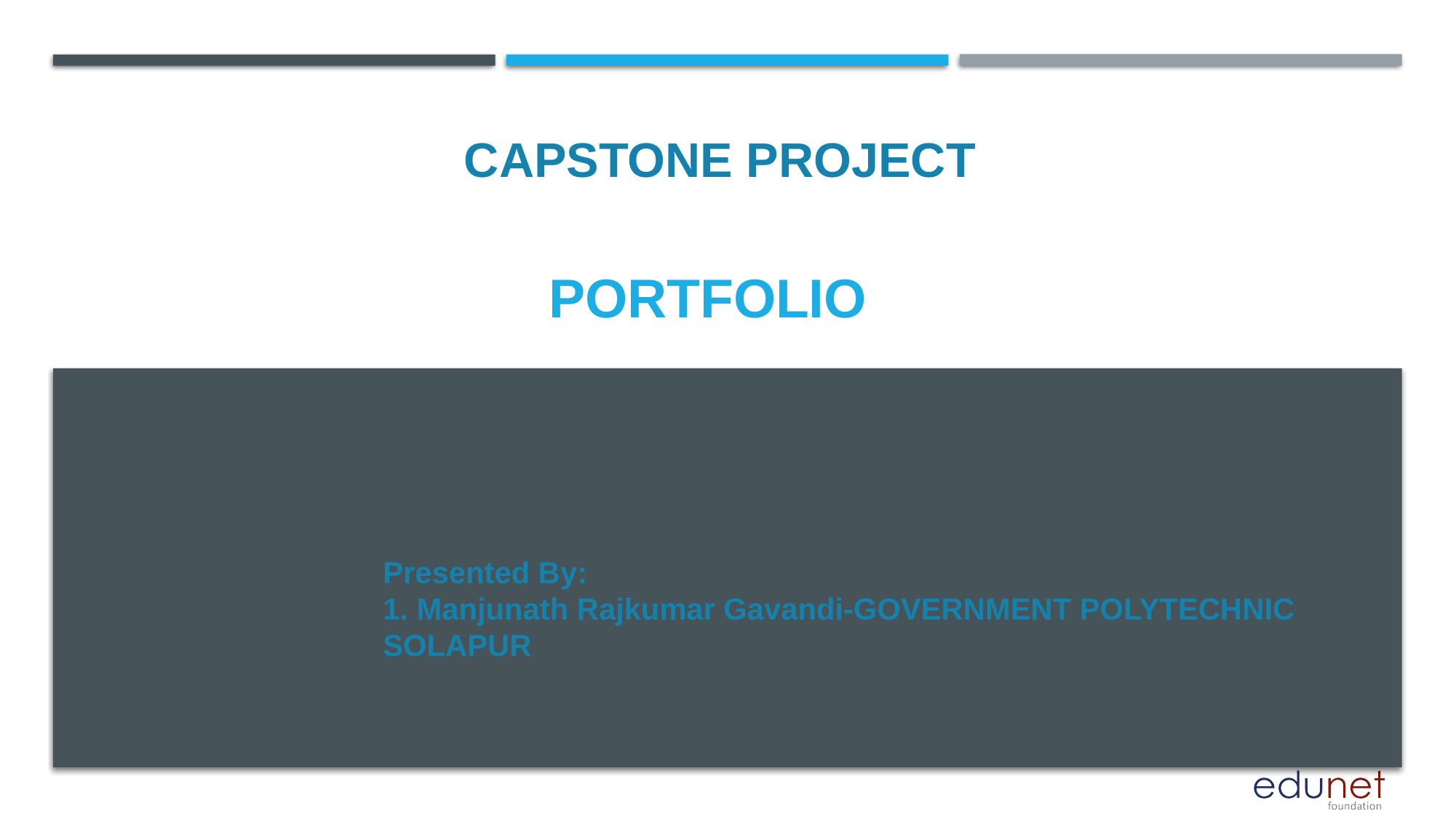

CAPSTONE PROJECT
# Portfolio
Presented By:
1. Manjunath Rajkumar Gavandi-GOVERNMENT POLYTECHNIC SOLAPUR